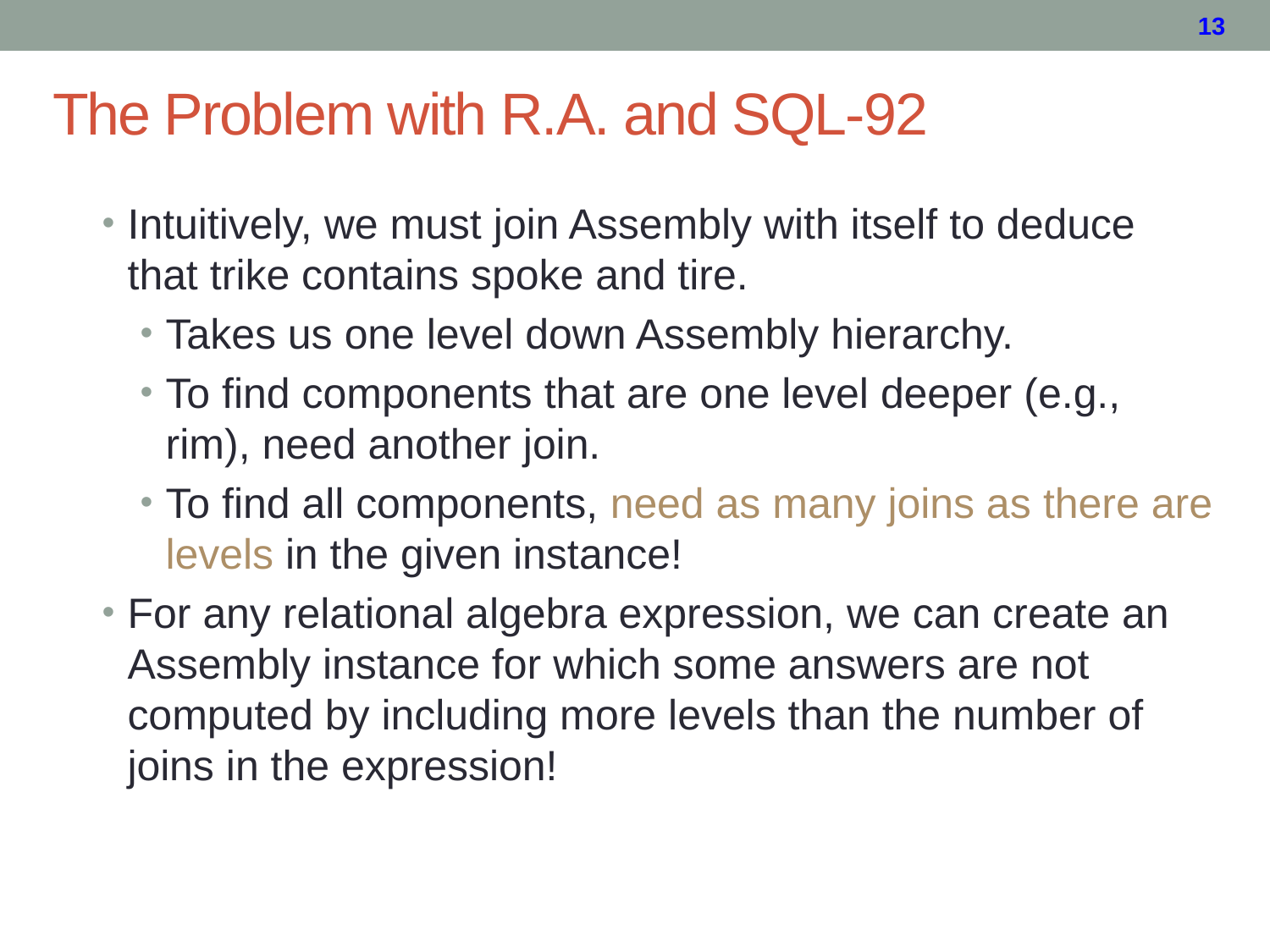

# The Problem with R.A. and SQL-92
Intuitively, we must join Assembly with itself to deduce that trike contains spoke and tire.
Takes us one level down Assembly hierarchy.
To find components that are one level deeper (e.g., rim), need another join.
To find all components, need as many joins as there are levels in the given instance!
For any relational algebra expression, we can create an Assembly instance for which some answers are not computed by including more levels than the number of joins in the expression!